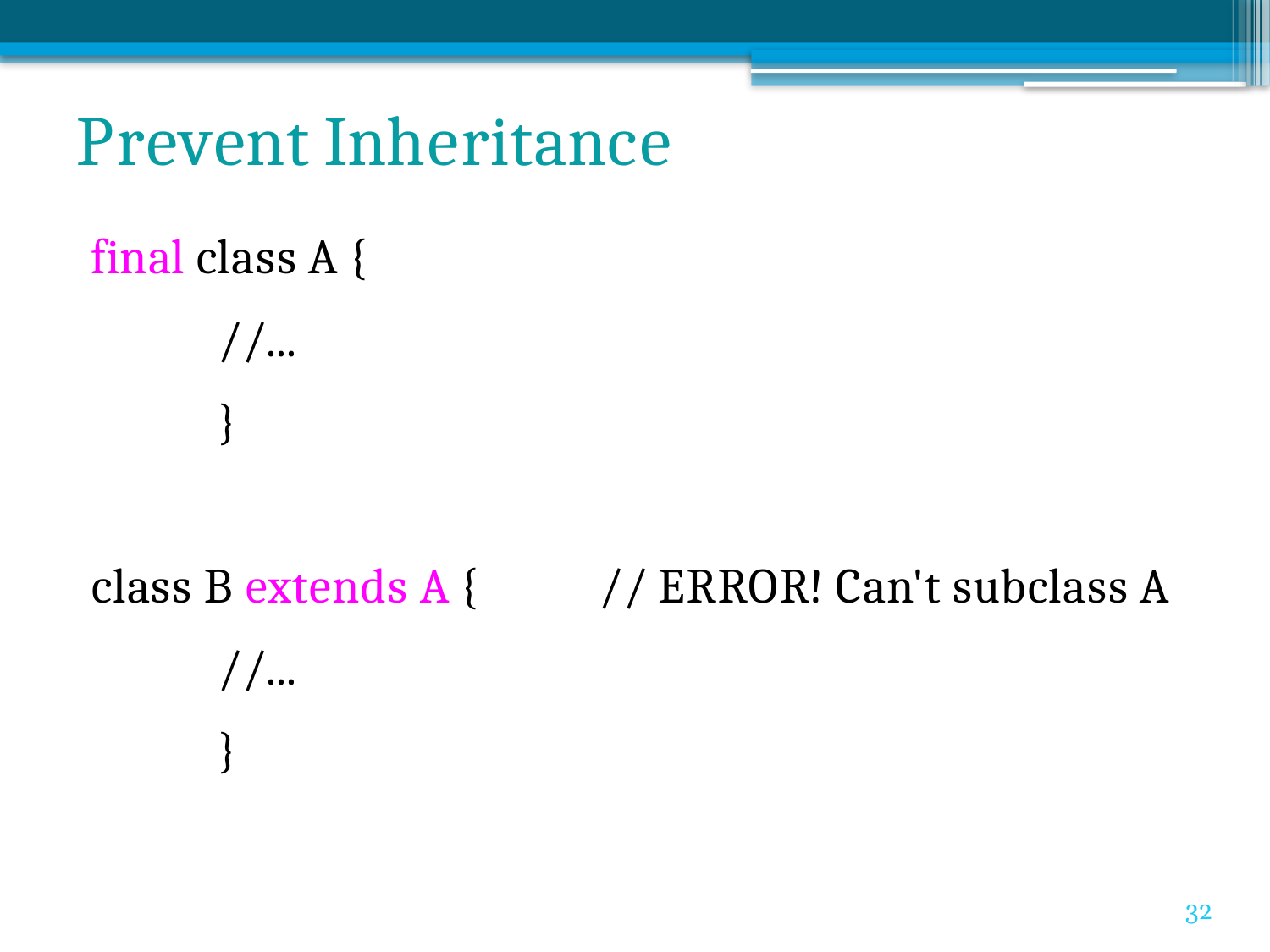

# Prevent Inheritance
final class A {
	//...
	}

class B extends A { 	// ERROR! Can't subclass A
	//...
	}
32